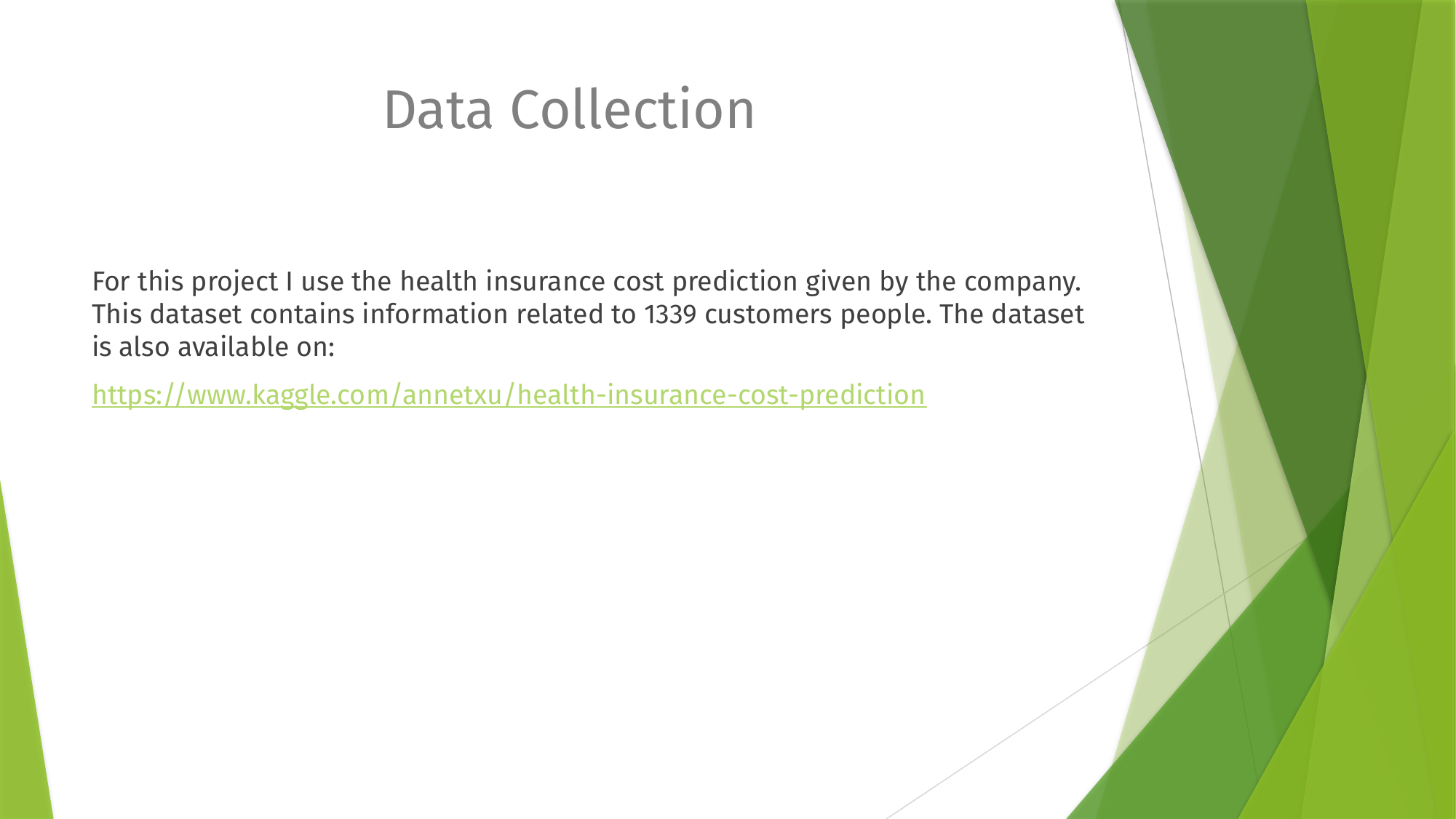

# Data Collection
For this project I use the health insurance cost prediction given by the company. This dataset contains information related to 1339 customers people. The dataset is also available on:
https://www.kaggle.com/annetxu/health-insurance-cost-prediction